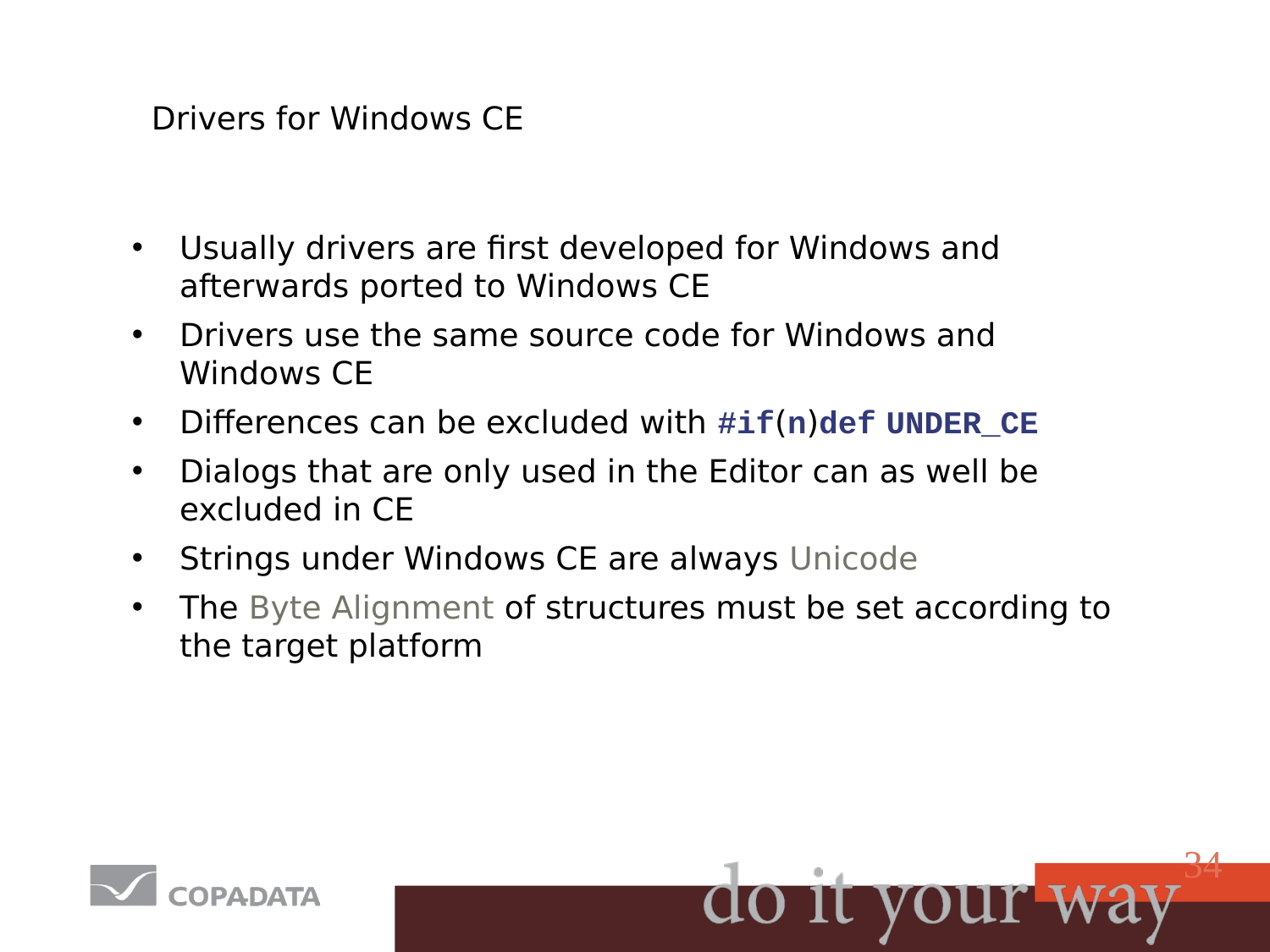

# Drivers for Windows CE
Usually drivers are first developed for Windows and afterwards ported to Windows CE
Drivers use the same source code for Windows and Windows CE
Differences can be excluded with #if(n)def UNDER_CE
Dialogs that are only used in the Editor can as well be excluded in CE
Strings under Windows CE are always Unicode
The Byte Alignment of structures must be set according to the target platform
34